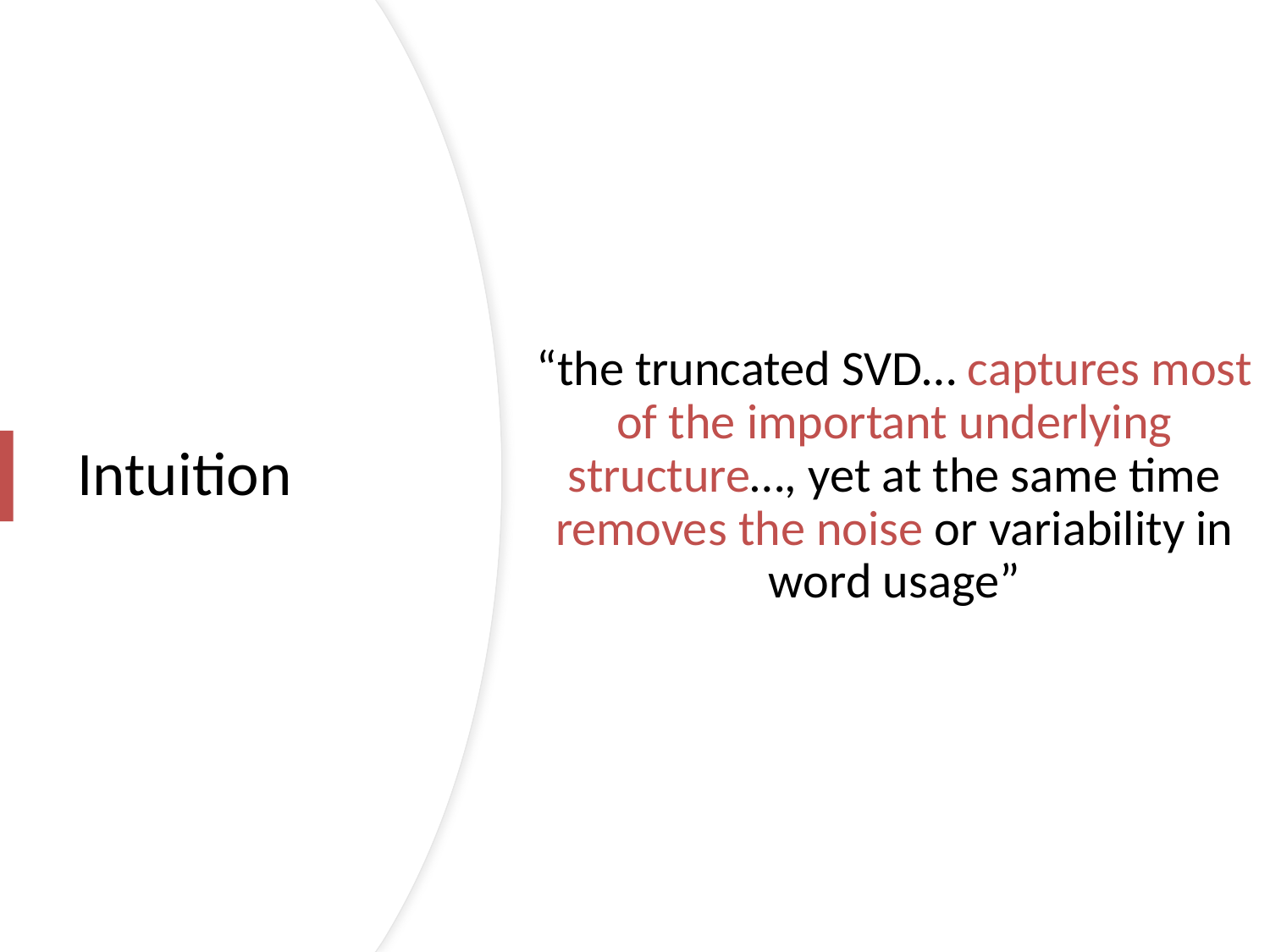

“the truncated SVD… captures most of the important underlying structure…, yet at the same time removes the noise or variability in word usage”
# Intuition